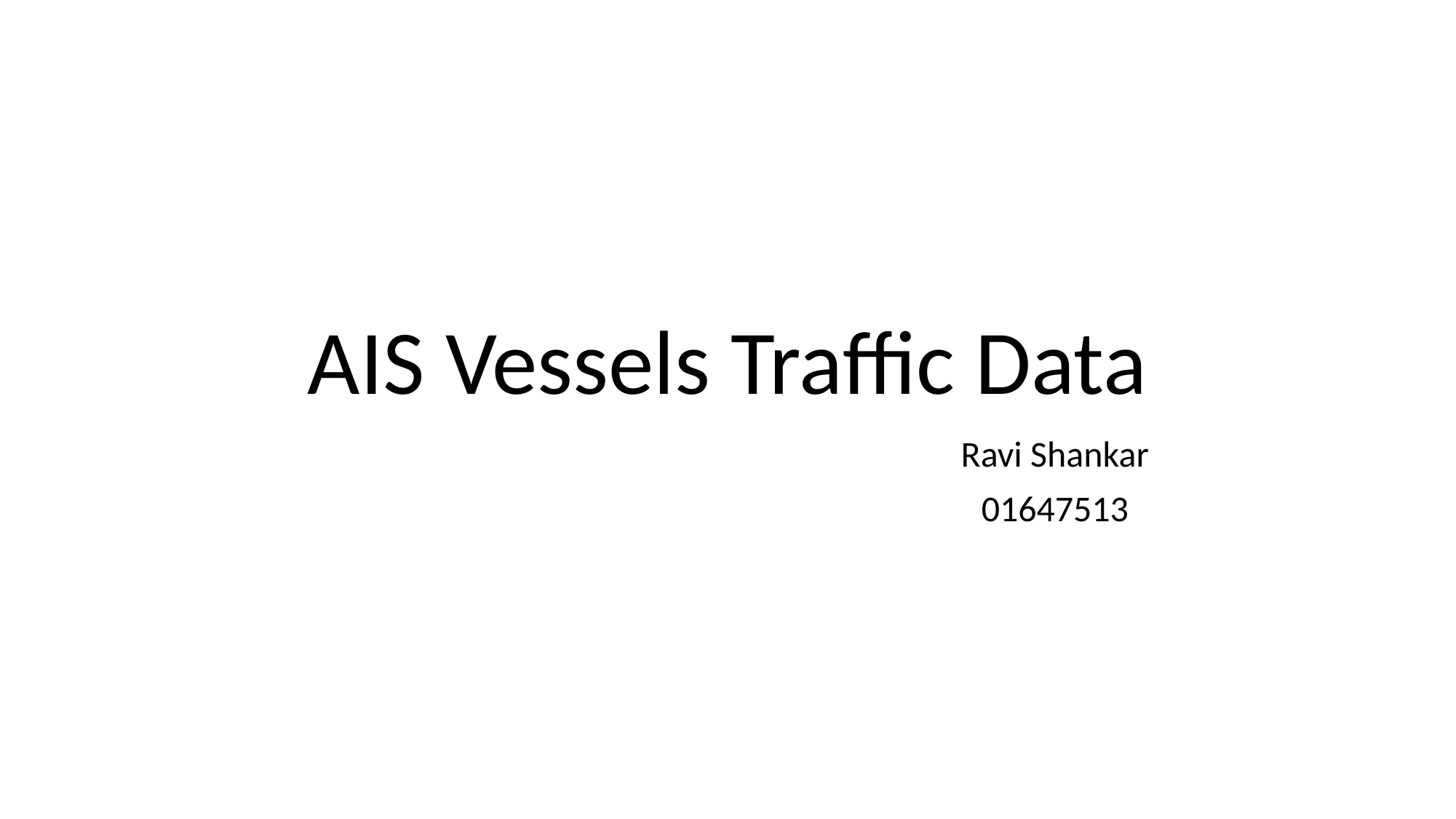

# AIS Vessels Traffic Data
						Ravi Shankar
				  		01647513